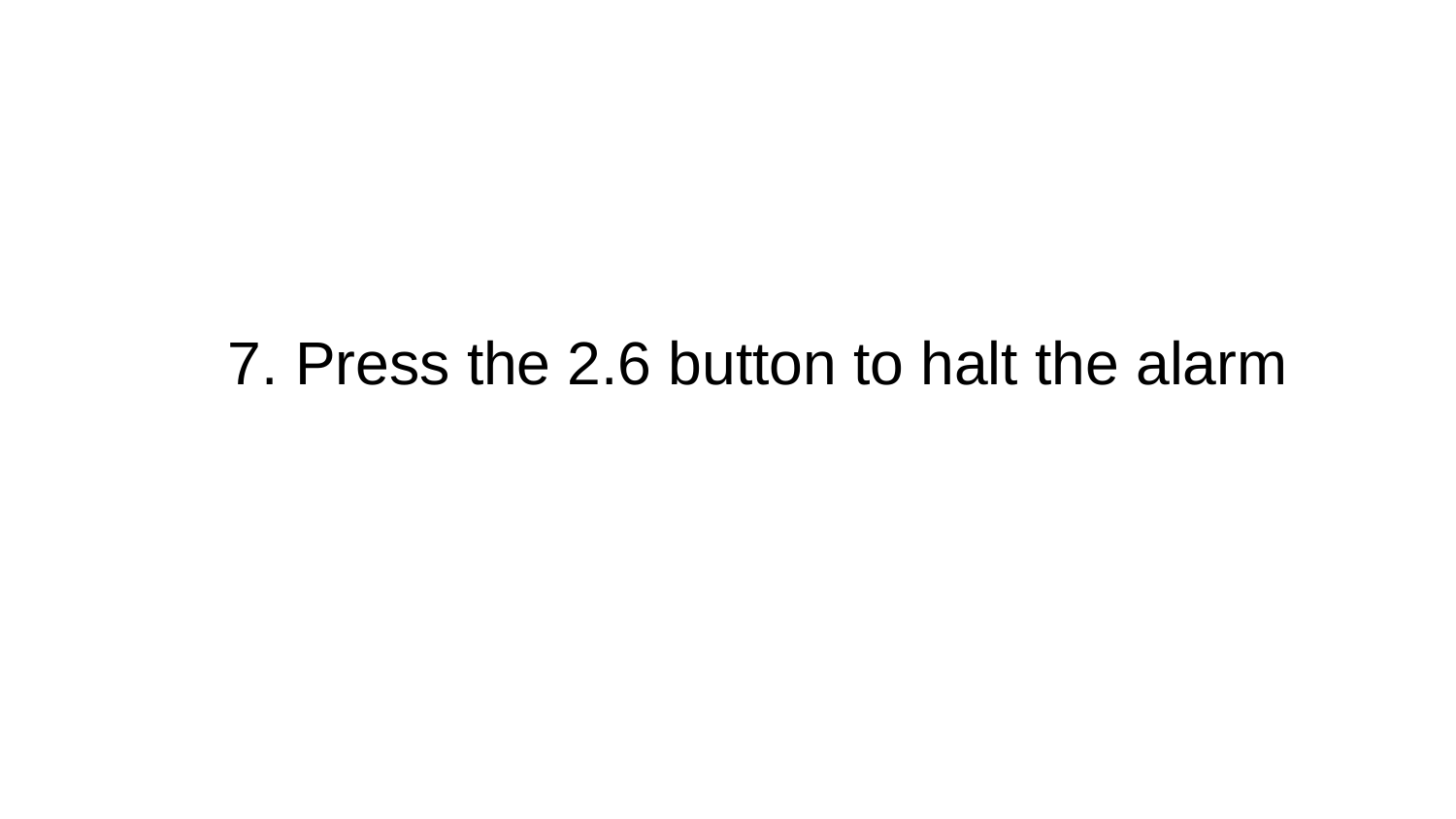

# 7. Press the 2.6 button to halt the alarm